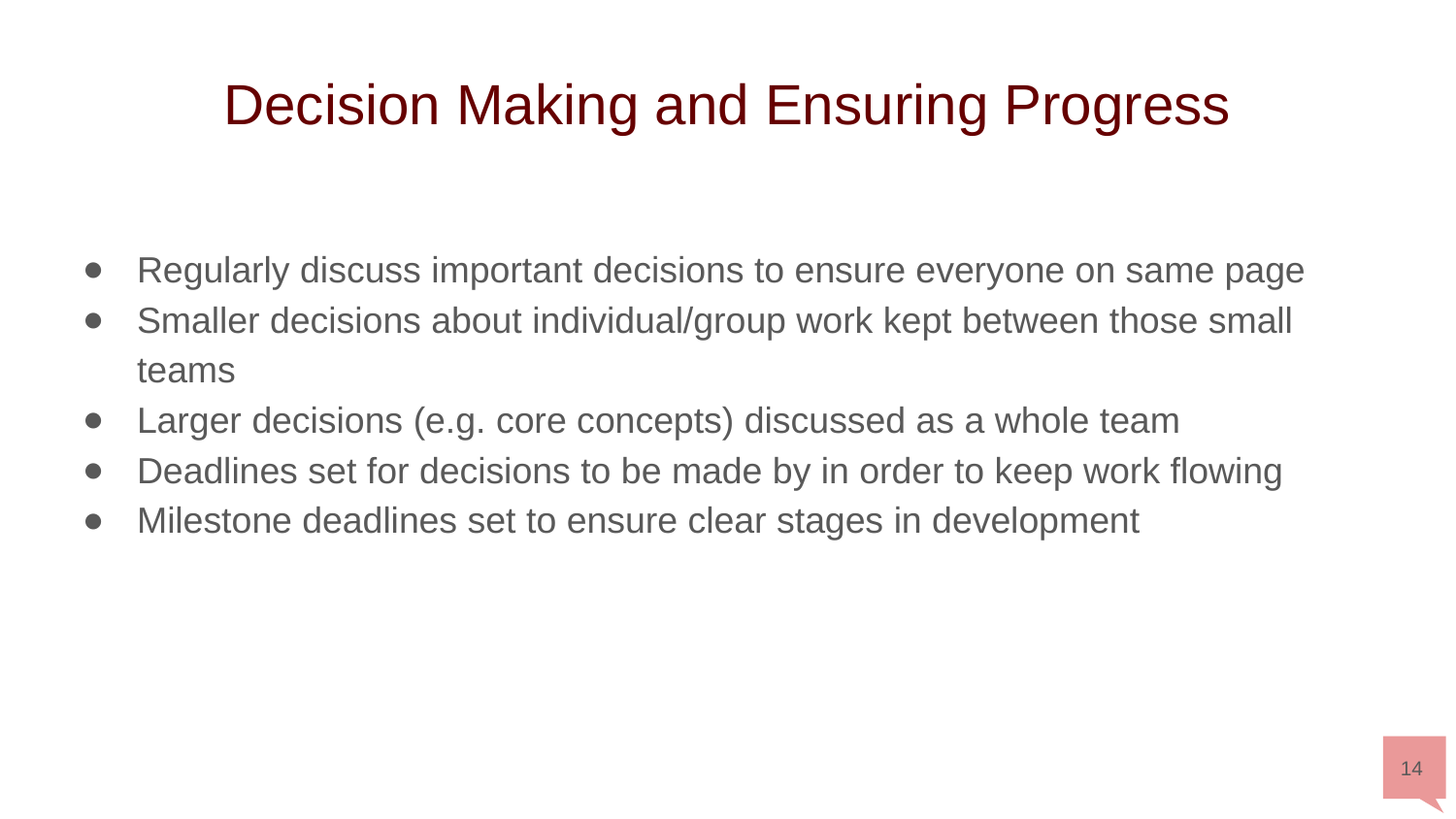

# Decision Making and Ensuring Progress
Regularly discuss important decisions to ensure everyone on same page
Smaller decisions about individual/group work kept between those small teams
Larger decisions (e.g. core concepts) discussed as a whole team
Deadlines set for decisions to be made by in order to keep work flowing
Milestone deadlines set to ensure clear stages in development
14